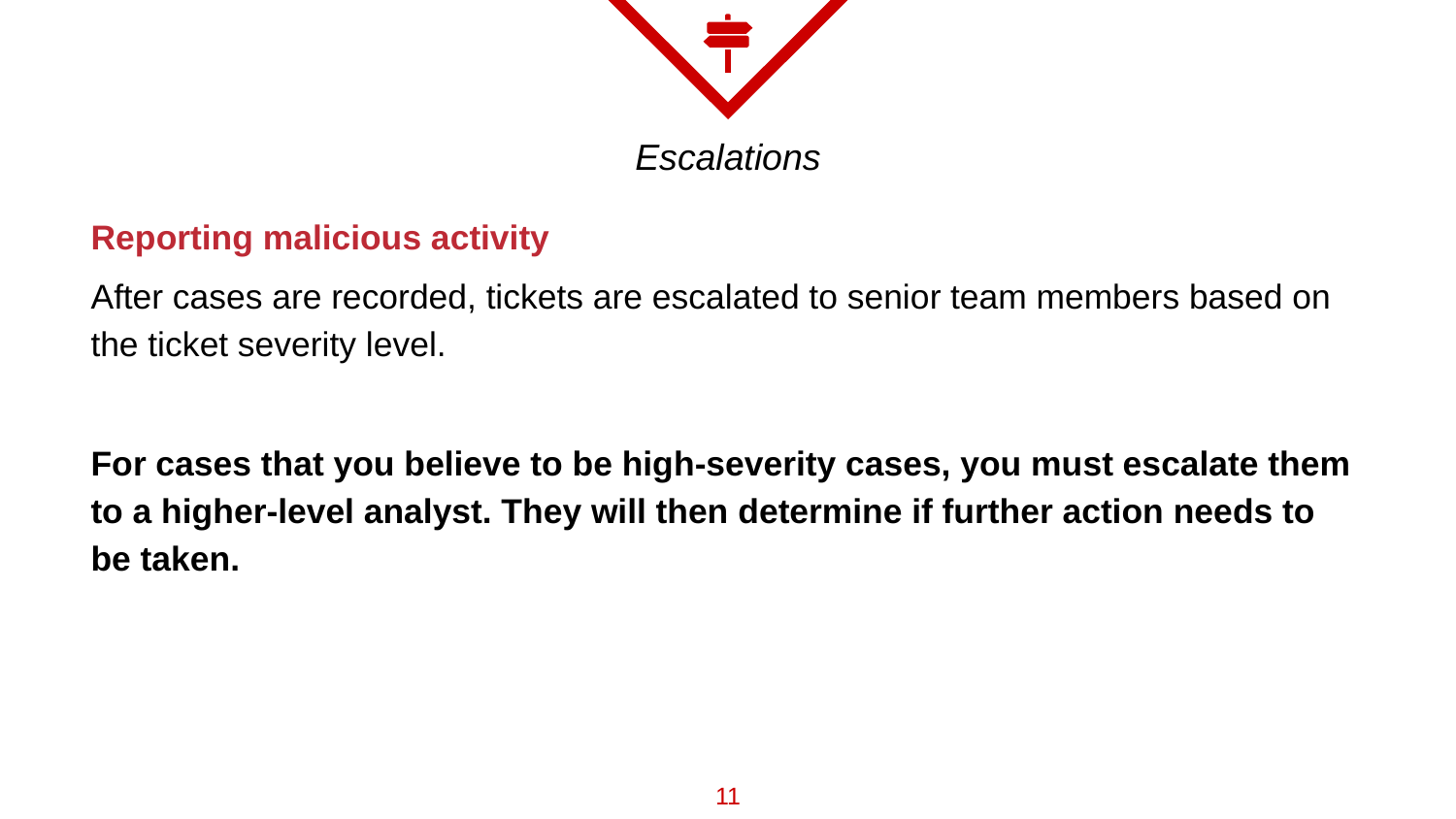

# Escalations
Reporting malicious activity
After cases are recorded, tickets are escalated to senior team members based on the ticket severity level.

For cases that you believe to be high-severity cases, you must escalate them to a higher-level analyst. They will then determine if further action needs to be taken.

11